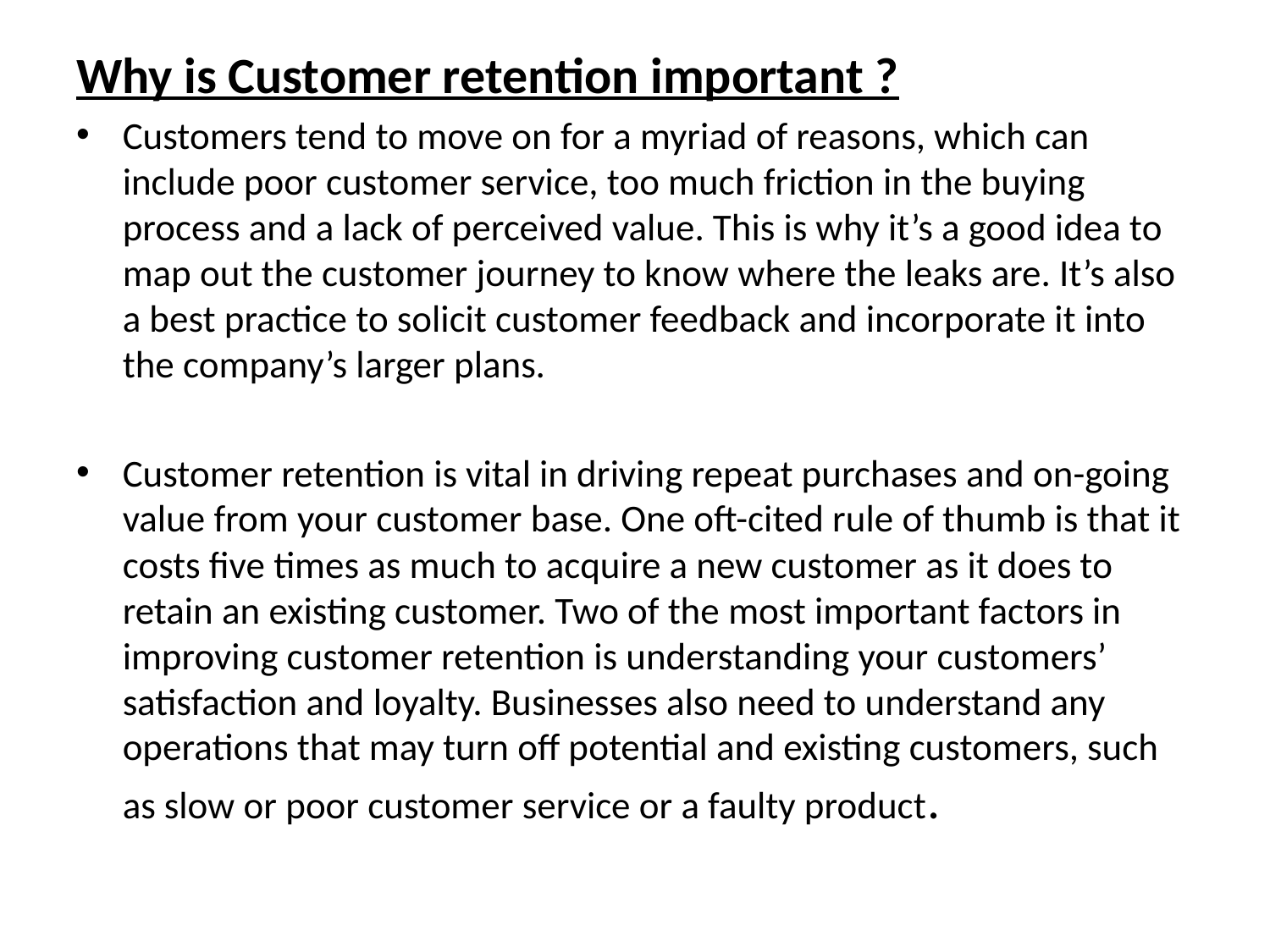

Why is Customer retention important ?
Customers tend to move on for a myriad of reasons, which can include poor customer service, too much friction in the buying process and a lack of perceived value. This is why it’s a good idea to map out the customer journey to know where the leaks are. It’s also a best practice to solicit customer feedback and incorporate it into the company’s larger plans.

Customer retention is vital in driving repeat purchases and on-going value from your customer base. One oft-cited rule of thumb is that it costs five times as much to acquire a new customer as it does to retain an existing customer. Two of the most important factors in improving customer retention is understanding your customers’ satisfaction and loyalty. Businesses also need to understand any operations that may turn off potential and existing customers, such as slow or poor customer service or a faulty product.